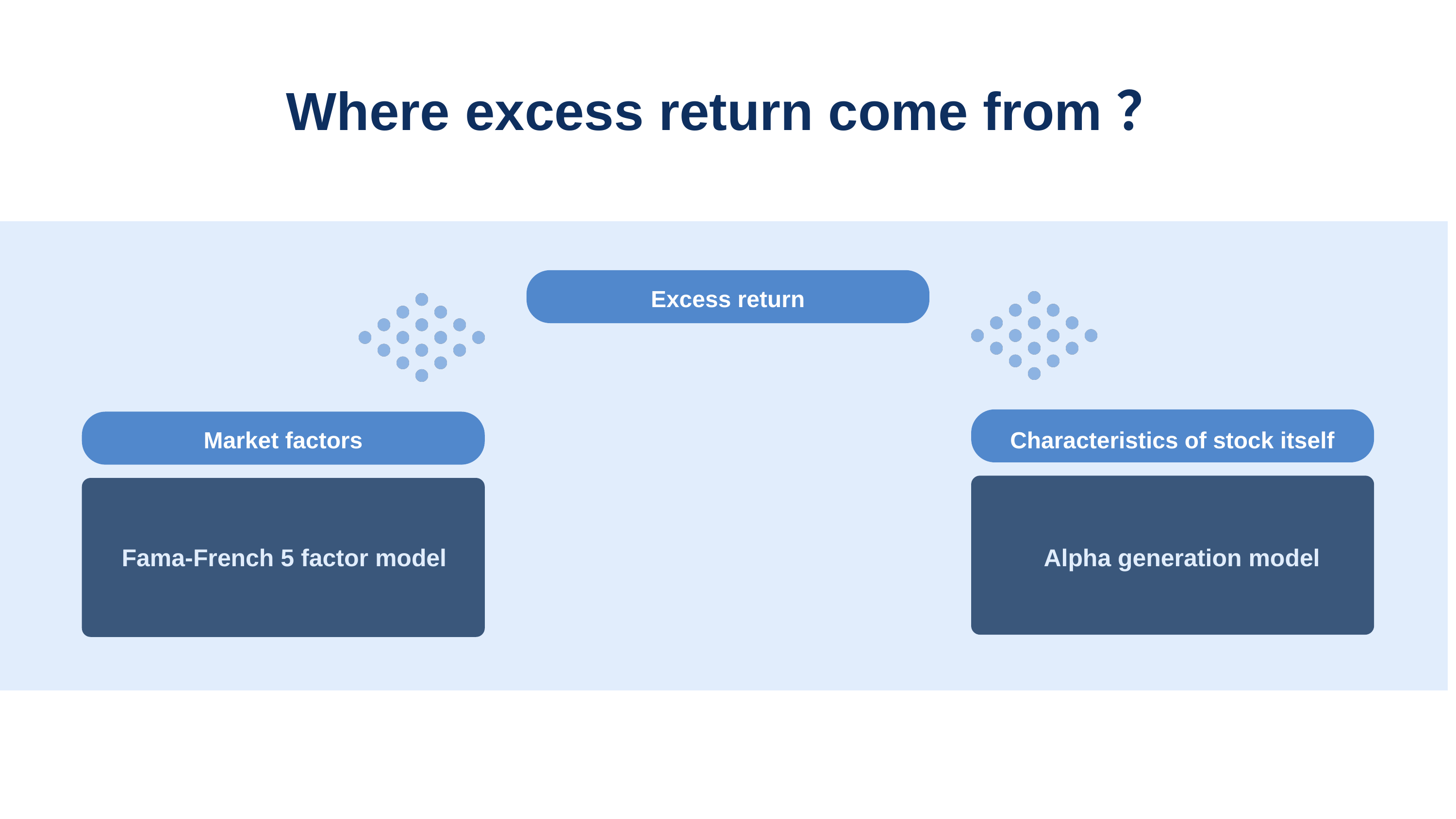

Where excess return come from？

Excess return

Explain more about some facts related to the melting of arctic ice here

Market factors
Characteristics of stock itself

Alpha generation model
Fama-French 5 factor model